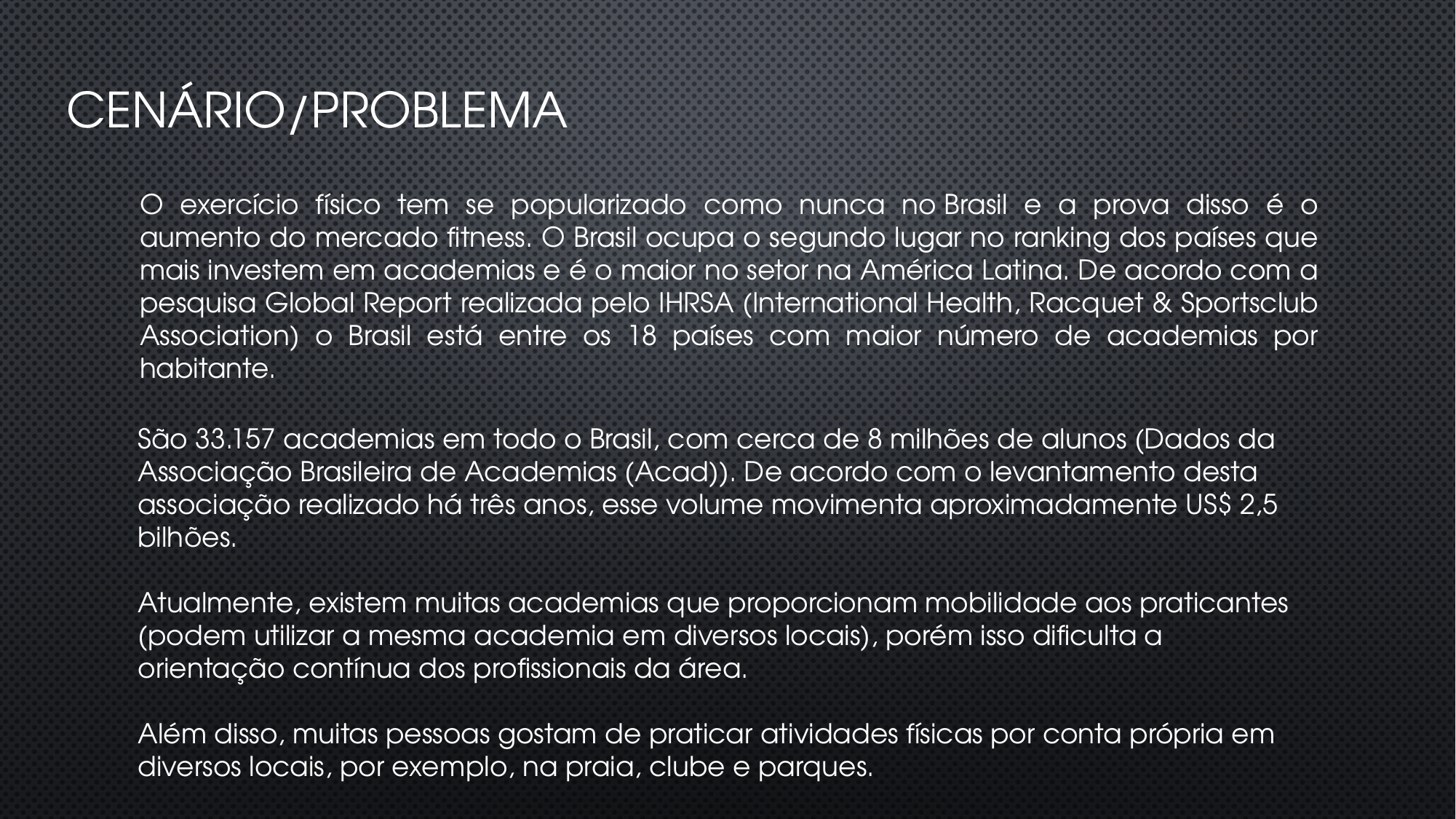

# CENÁRIO/Problema
O exercício físico tem se popularizado como nunca no Brasil e a prova disso é o aumento do mercado fitness. O Brasil ocupa o segundo lugar no ranking dos países que mais investem em academias e é o maior no setor na América Latina. De acordo com a pesquisa Global Report realizada pelo IHRSA (International Health, Racquet & Sportsclub Association) o Brasil está entre os 18 países com maior número de academias por habitante.
São 33.157 academias em todo o Brasil, com cerca de 8 milhões de alunos (Dados da Associação Brasileira de Academias (Acad)). De acordo com o levantamento desta associação realizado há três anos, esse volume movimenta aproximadamente US$ 2,5 bilhões.

Atualmente, existem muitas academias que proporcionam mobilidade aos praticantes (podem utilizar a mesma academia em diversos locais), porém isso dificulta a orientação contínua dos profissionais da área.

Além disso, muitas pessoas gostam de praticar atividades físicas por conta própria em diversos locais, por exemplo, na praia, clube e parques.